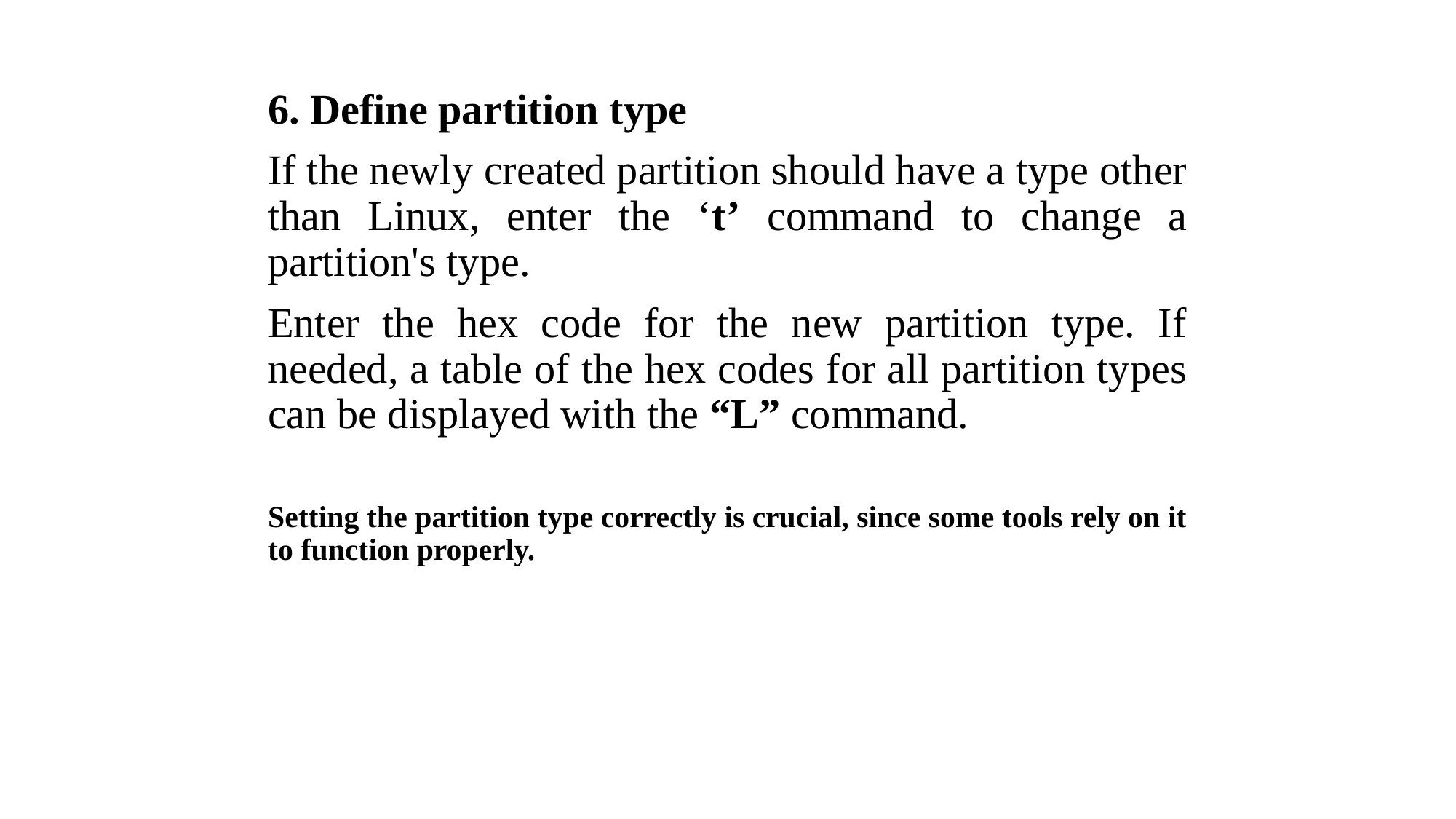

6. Define partition type
If the newly created partition should have a type other than Linux, enter the ‘t’ command to change a partition's type.
Enter the hex code for the new partition type. If needed, a table of the hex codes for all partition types can be displayed with the “L” command.

Setting the partition type correctly is crucial, since some tools rely on it to function properly.